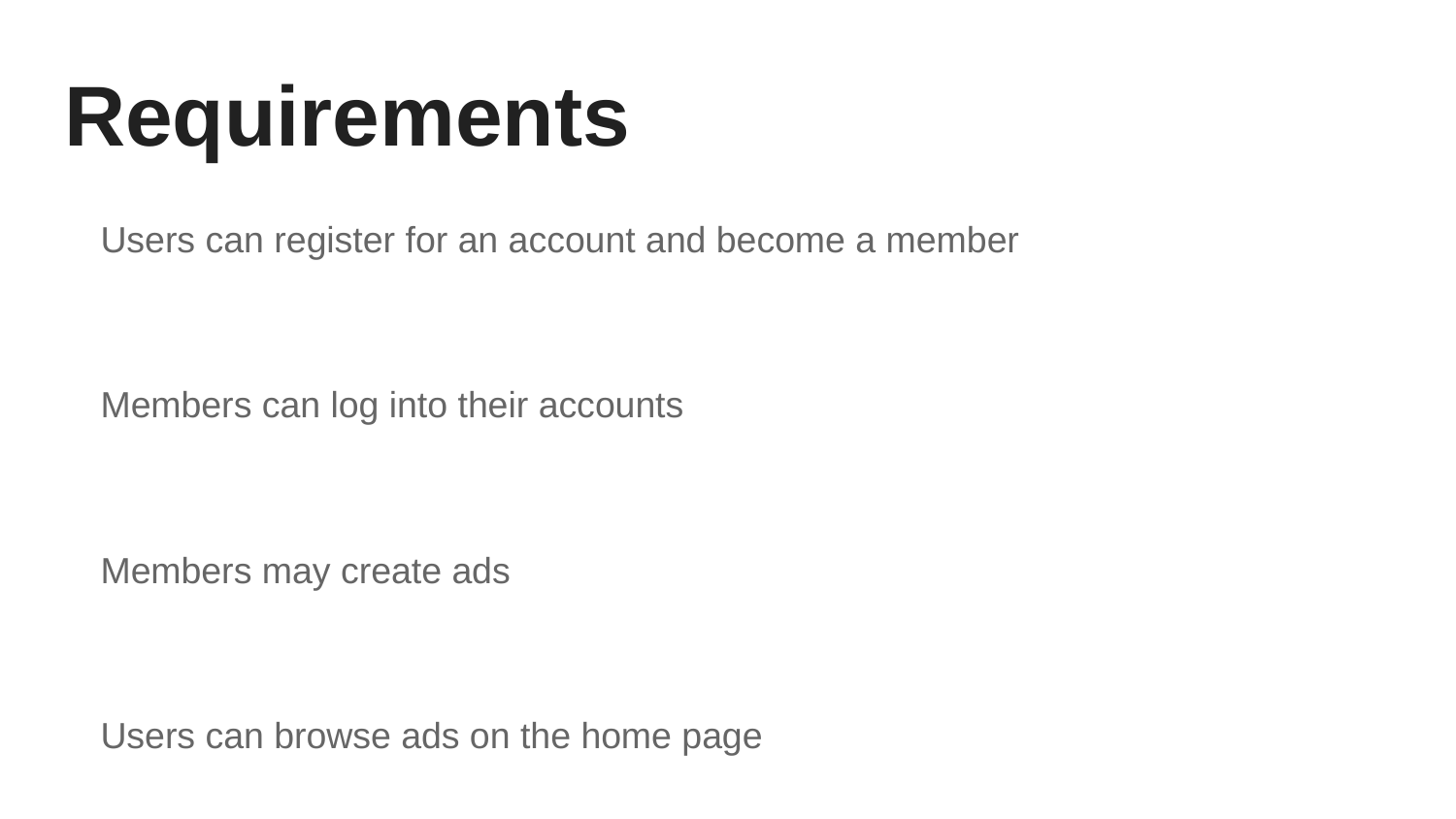

# Requirements
Users can register for an account and become a member

Members can log into their accounts

Members may create ads

Users can browse ads on the home page